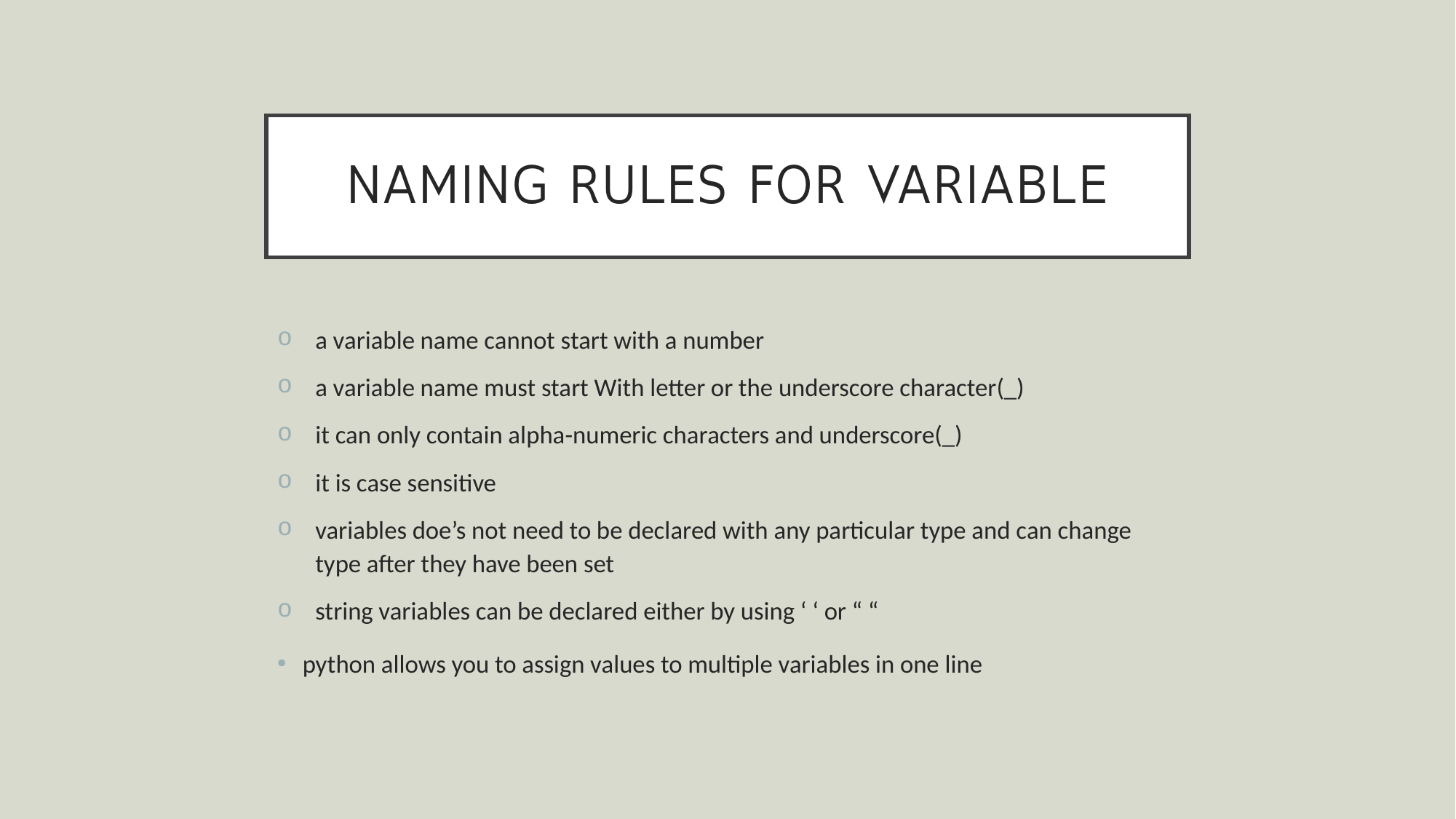

# NAMING RULES FOR VARIABLE
a variable name cannot start with a number
a variable name must start With letter or the underscore character(_)
it can only contain alpha-numeric characters and underscore(_)
it is case sensitive
variables doe’s not need to be declared with any particular type and can change type after they have been set
string variables can be declared either by using ‘ ‘ or “ “
python allows you to assign values to multiple variables in one line